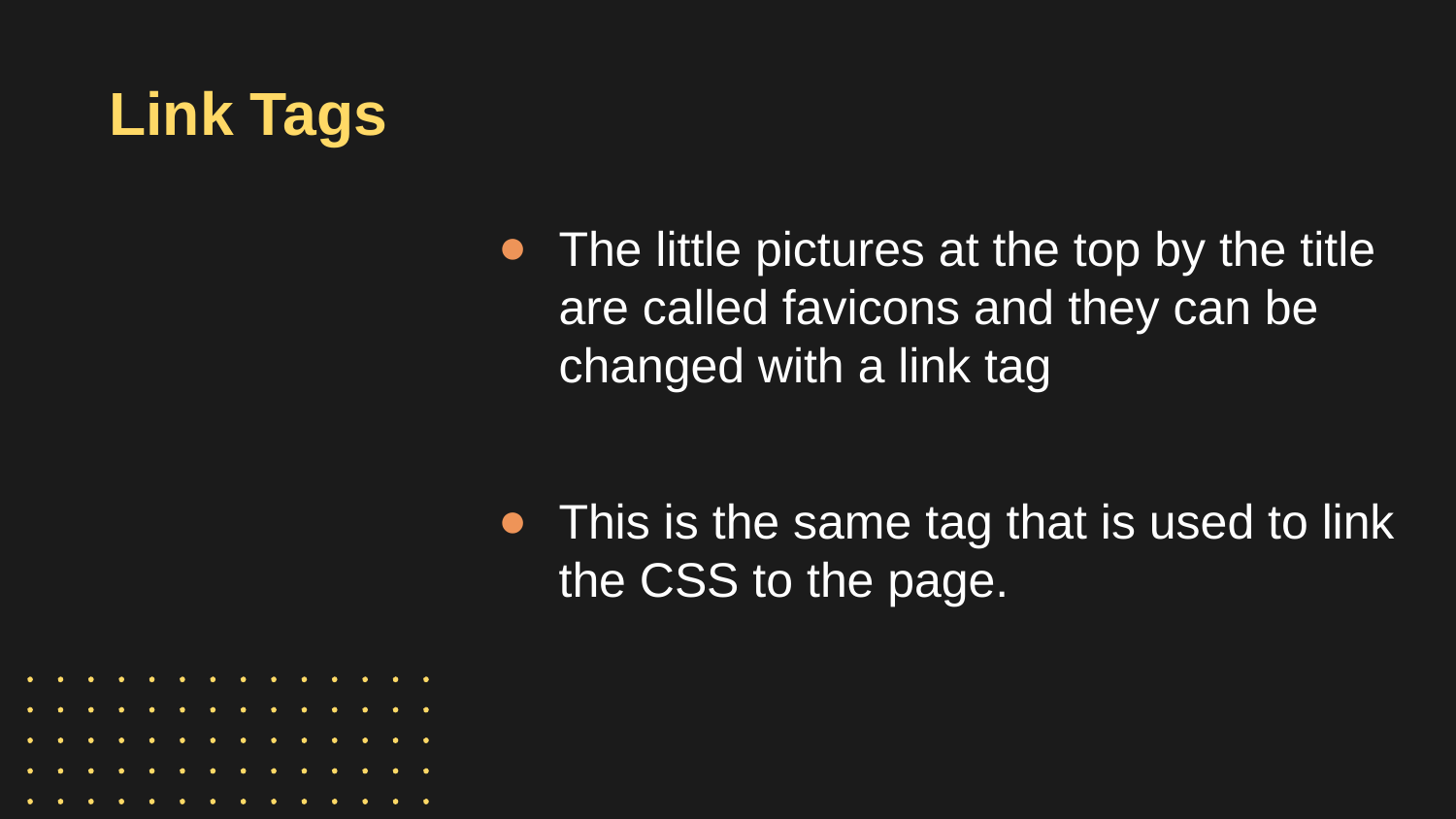

# Link Tags
The little pictures at the top by the title are called favicons and they can be changed with a link tag

This is the same tag that is used to link the CSS to the page.